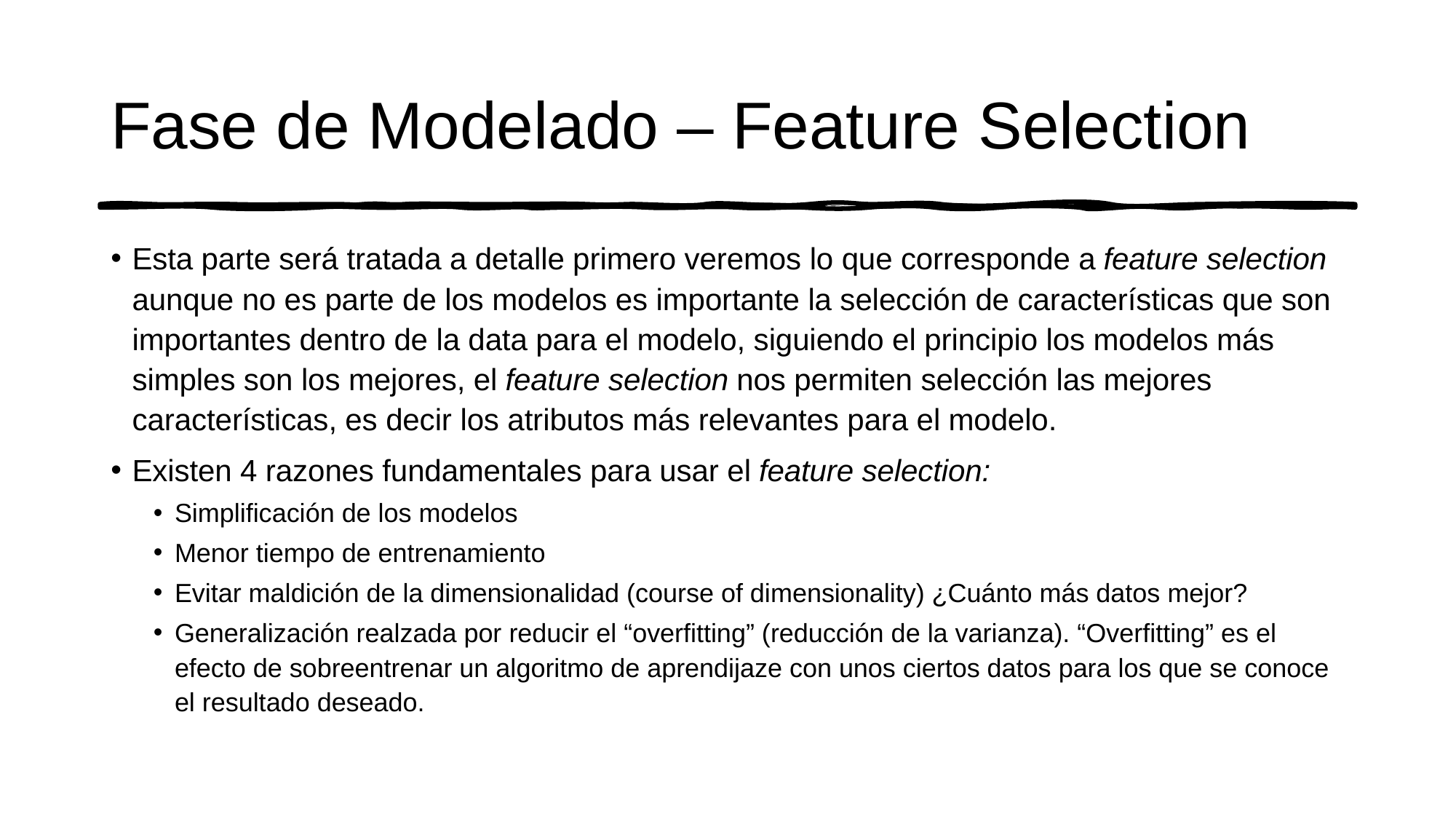

# Fase de Modelado – Feature Selection
Esta parte será tratada a detalle primero veremos lo que corresponde a feature selection aunque no es parte de los modelos es importante la selección de características que son importantes dentro de la data para el modelo, siguiendo el principio los modelos más simples son los mejores, el feature selection nos permiten selección las mejores características, es decir los atributos más relevantes para el modelo.
Existen 4 razones fundamentales para usar el feature selection:
Simplificación de los modelos
Menor tiempo de entrenamiento
Evitar maldición de la dimensionalidad (course of dimensionality) ¿Cuánto más datos mejor?
Generalización realzada por reducir el “overfitting” (reducción de la varianza). “Overfitting” es el efecto de sobreentrenar un algoritmo de aprendijaze con unos ciertos datos para los que se conoce el resultado deseado.